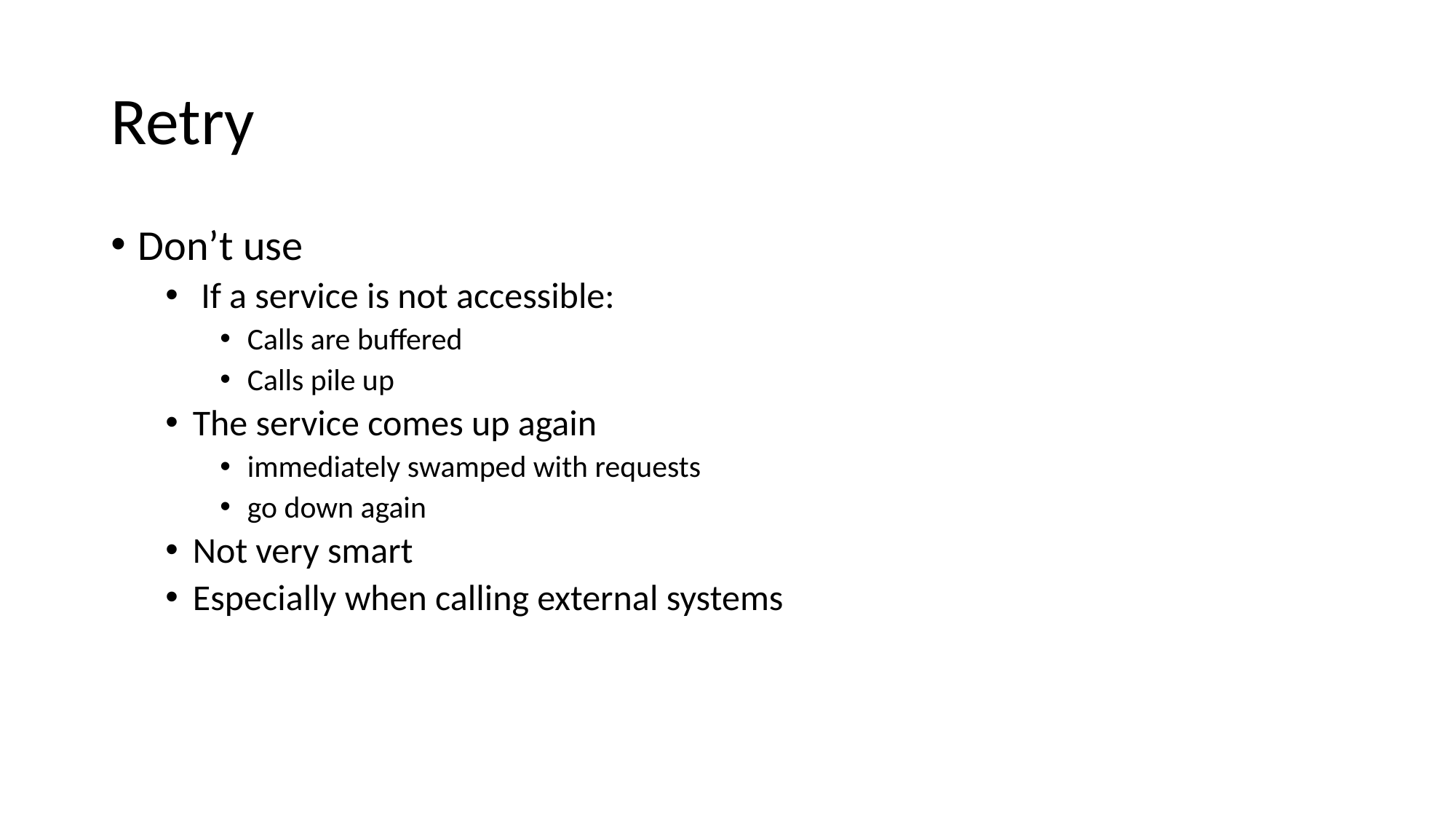

# Retry
Don’t use
 If a service is not accessible:
Calls are buffered
Calls pile up
The service comes up again
immediately swamped with requests
go down again
Not very smart
Especially when calling external systems